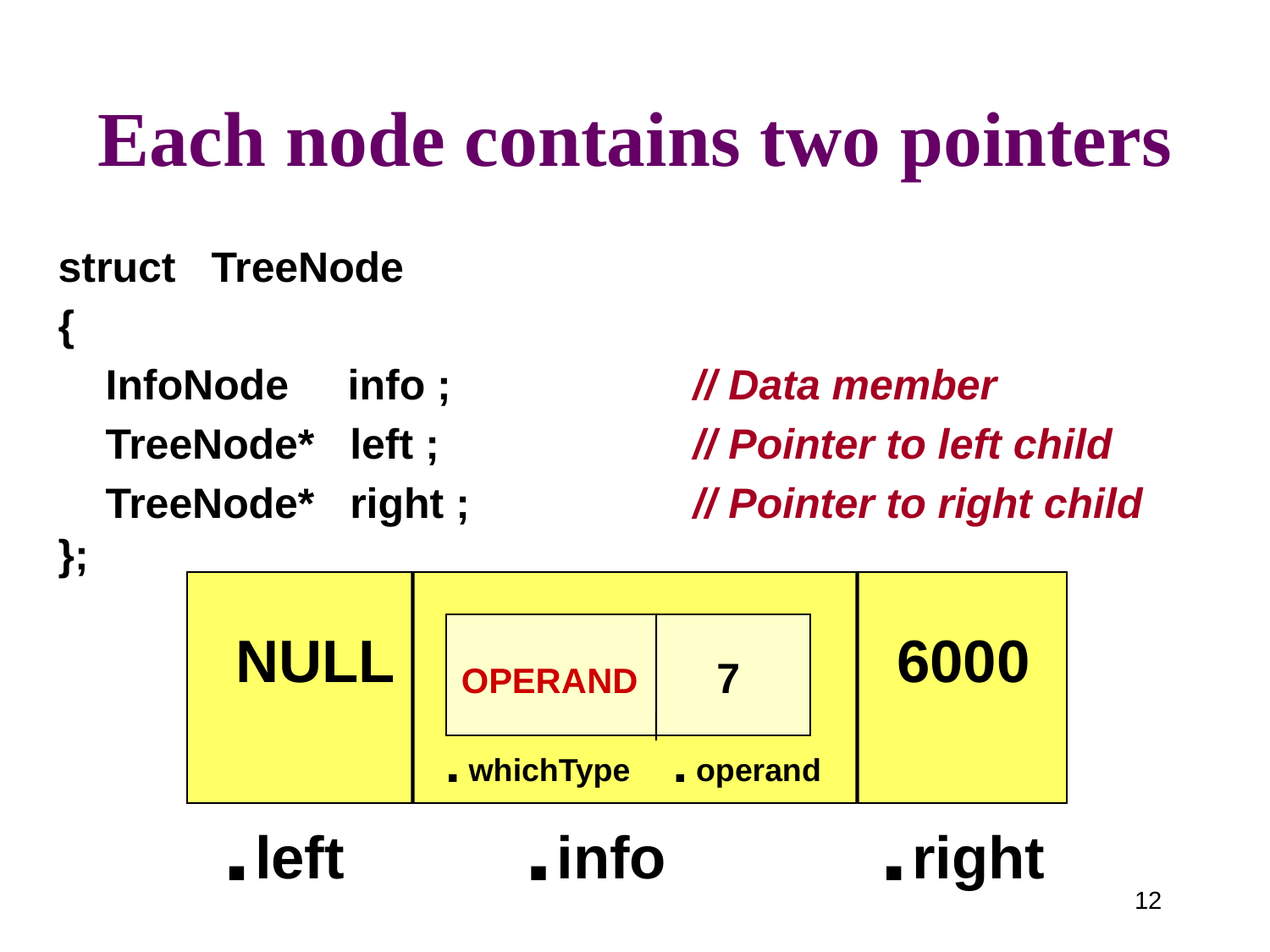

# Each node contains two pointers
struct   TreeNode
{
    InfoNode     info ;   		// Data member
    TreeNode*   left ;   		// Pointer to left child
    TreeNode*   right ; 		// Pointer to right child
};

 NULL                              6000

OPERAND          7
. whichType     . operand
. left           . info             . right
12